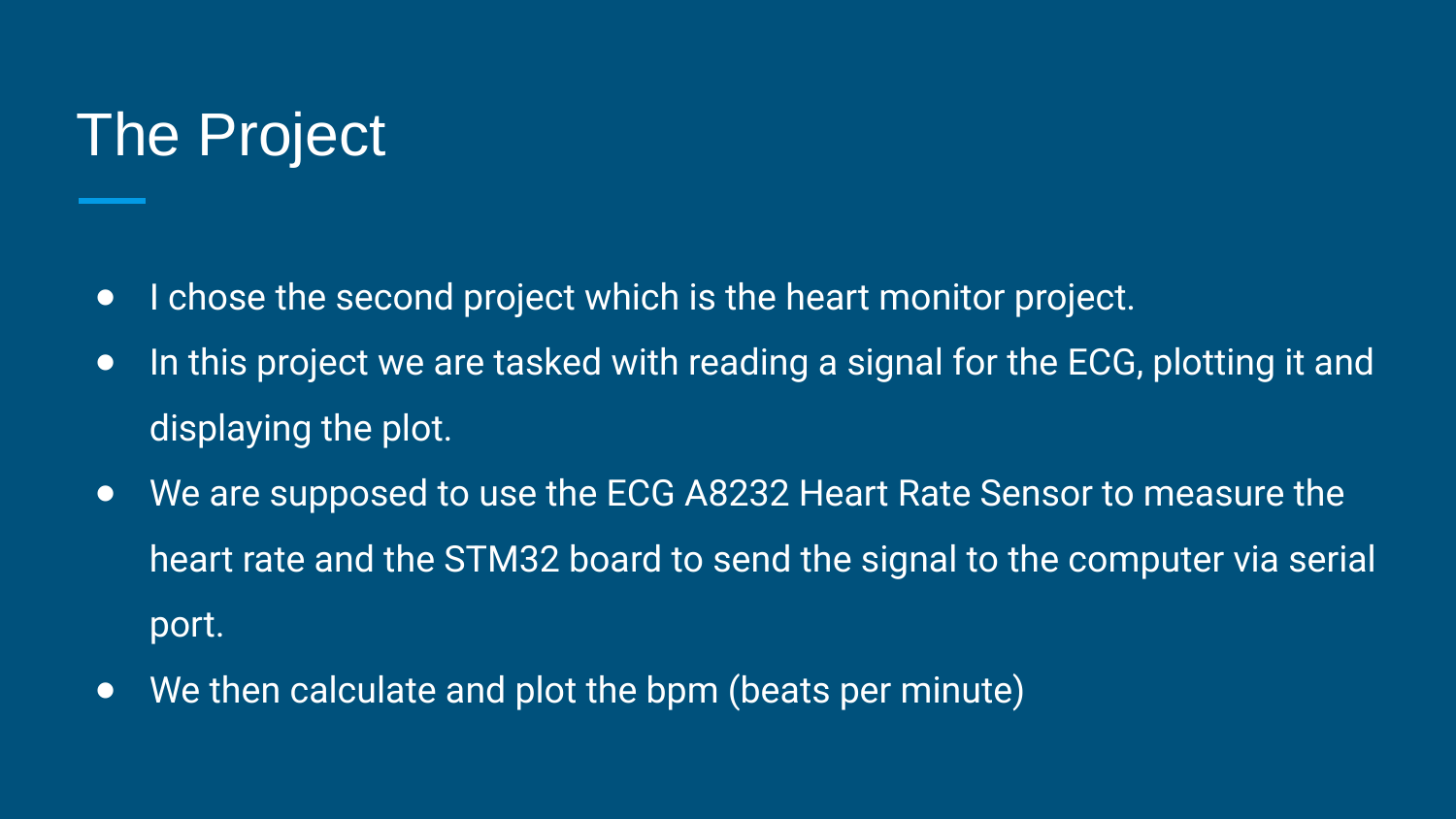

# The Project
I chose the second project which is the heart monitor project.
In this project we are tasked with reading a signal for the ECG, plotting it and displaying the plot.
We are supposed to use the ECG A8232 Heart Rate Sensor to measure the heart rate and the STM32 board to send the signal to the computer via serial port.
We then calculate and plot the bpm (beats per minute)